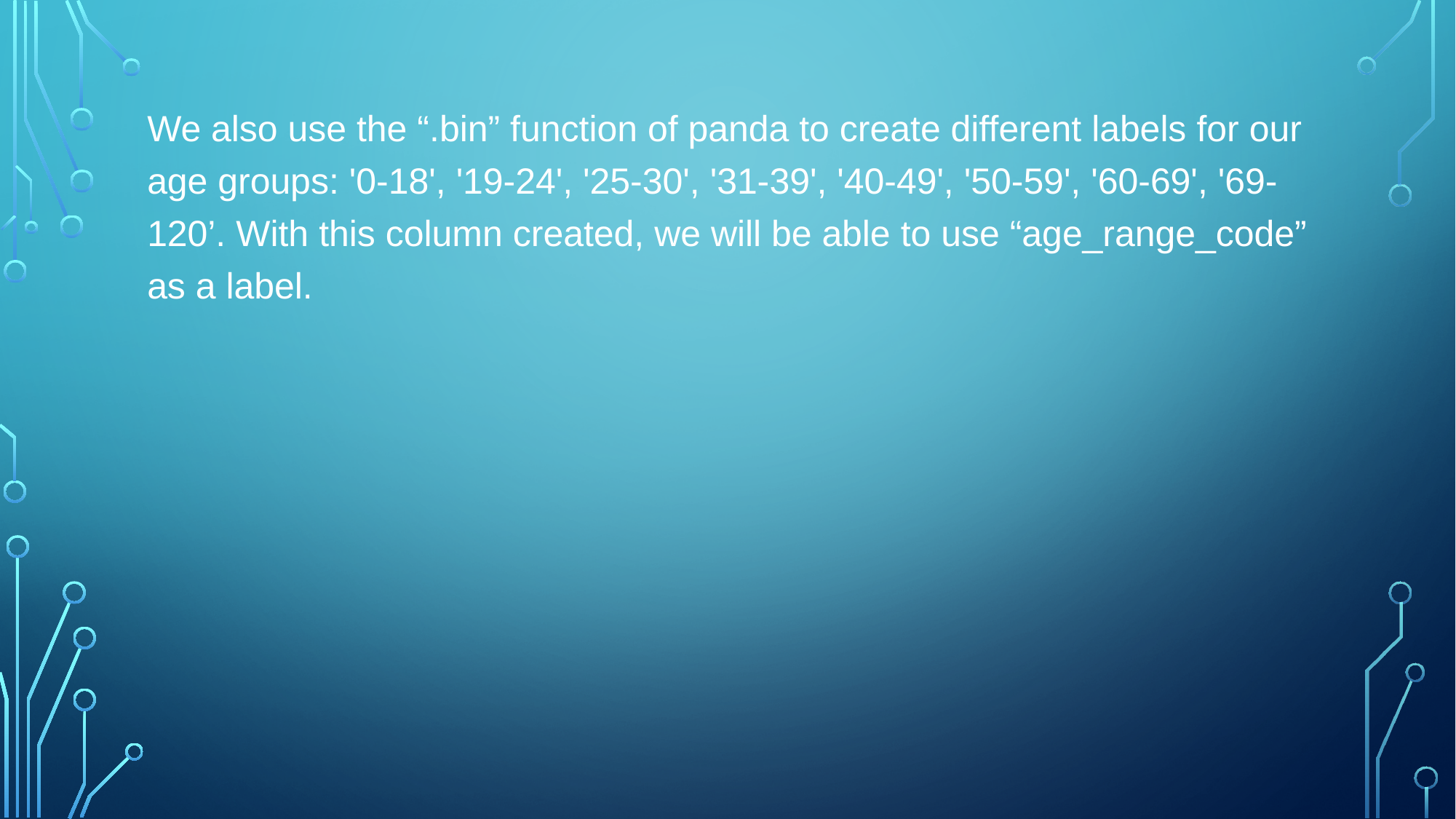

We also use the “.bin” function of panda to create different labels for our age groups: '0-18', '19-24', '25-30', '31-39', '40-49', '50-59', '60-69', '69-120’. With this column created, we will be able to use “age_range_code” as a label.